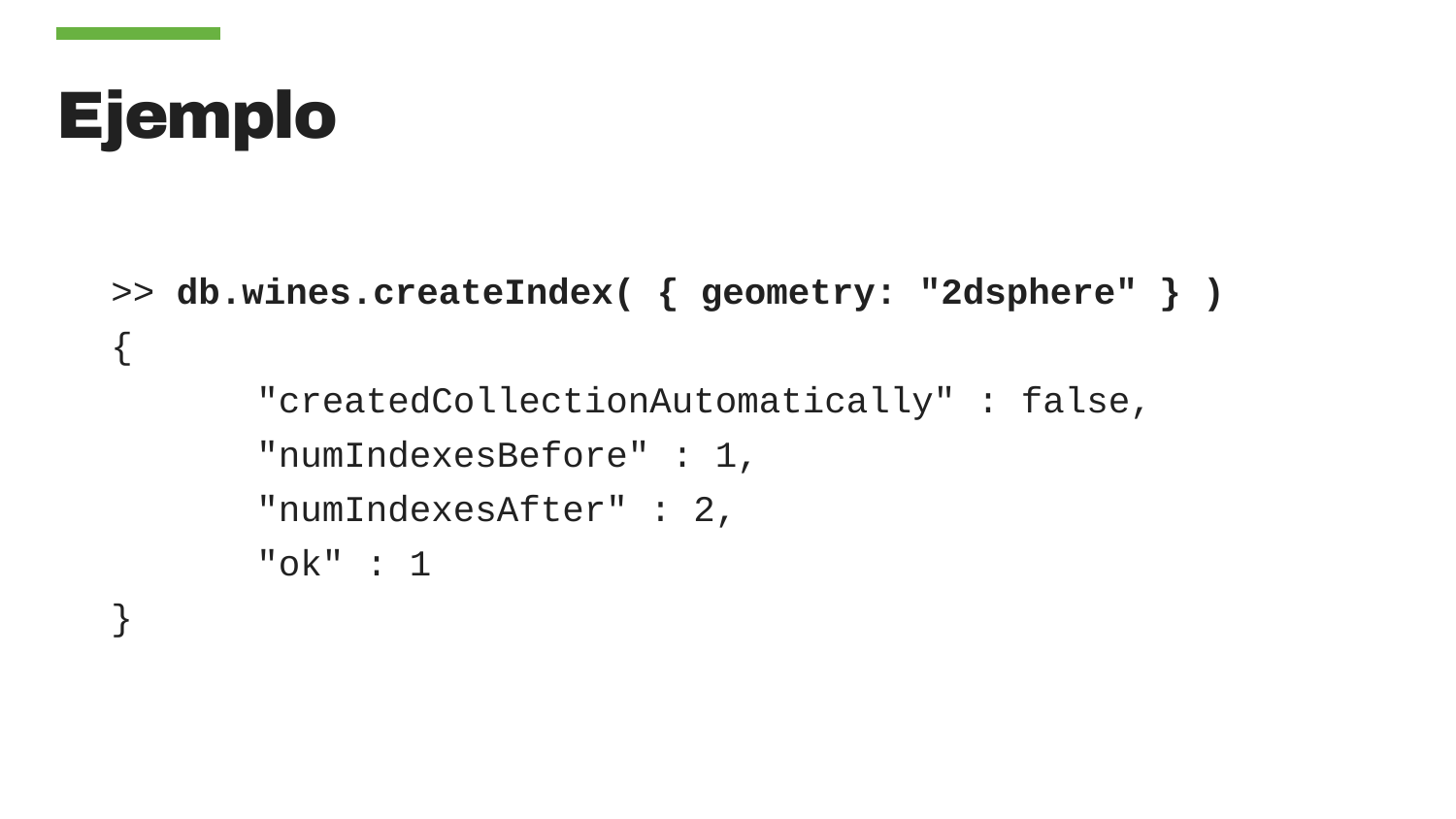

# Ejemplo

>> db.wines.createIndex( { geometry: "2dsphere" } )
{
	"createdCollectionAutomatically" : false,
	"numIndexesBefore" : 1,
	"numIndexesAfter" : 2,
	"ok" : 1
}